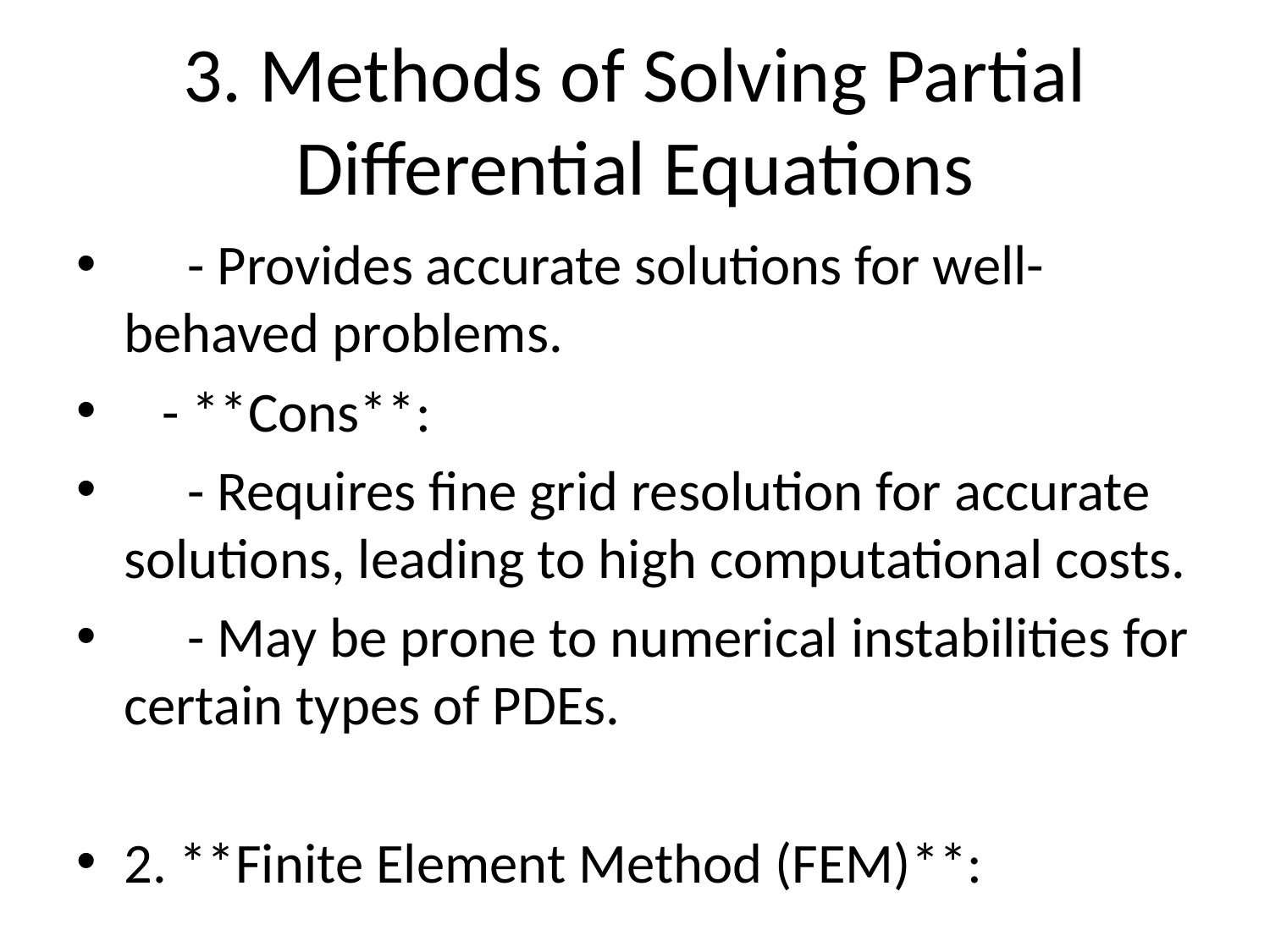

# 3. Methods of Solving Partial Differential Equations
     - Provides accurate solutions for well-behaved problems.
   - **Cons**:
     - Requires fine grid resolution for accurate solutions, leading to high computational costs.
     - May be prone to numerical instabilities for certain types of PDEs.

2. **Finite Element Method (FEM)**: